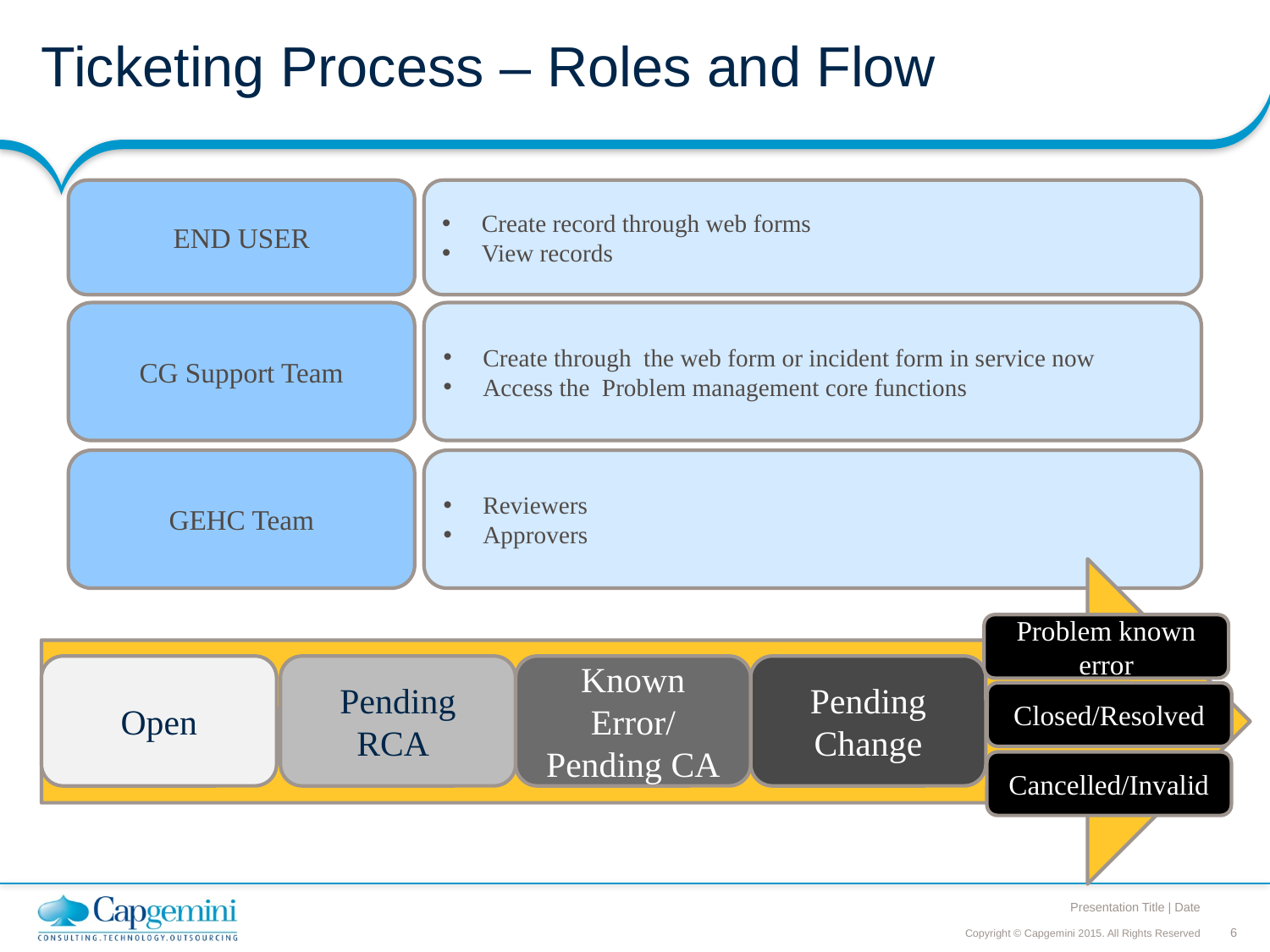

# Ticketing Process – Roles and Flow
END USER
Create record through web forms
View records

CG Support Team
Create through  the web form or incident form in service now
Access the  Problem management core functions
GEHC Team
Reviewers
Approvers

Problem known error
Open
Pending RCA
Known Error/ Pending CA
Pending Change
Closed/Resolved
Cancelled/Invalid